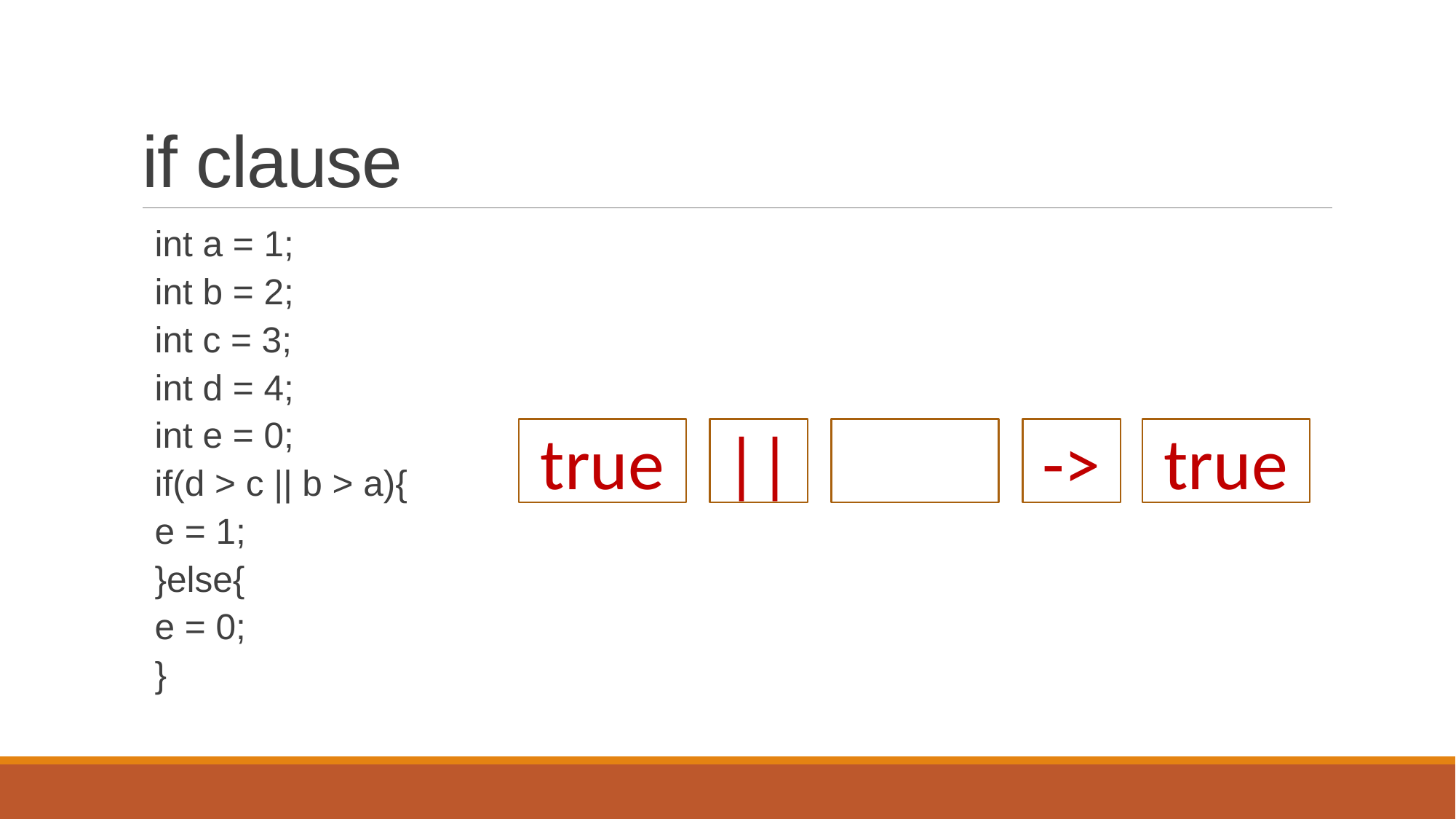

# if clause
int a = 1;
int b = 2;
int c = 3;
int d = 4;
int e = 0;
if(d > c || b > a){
	e = 1;
}else{
	e = 0;
}
true
||

->
true